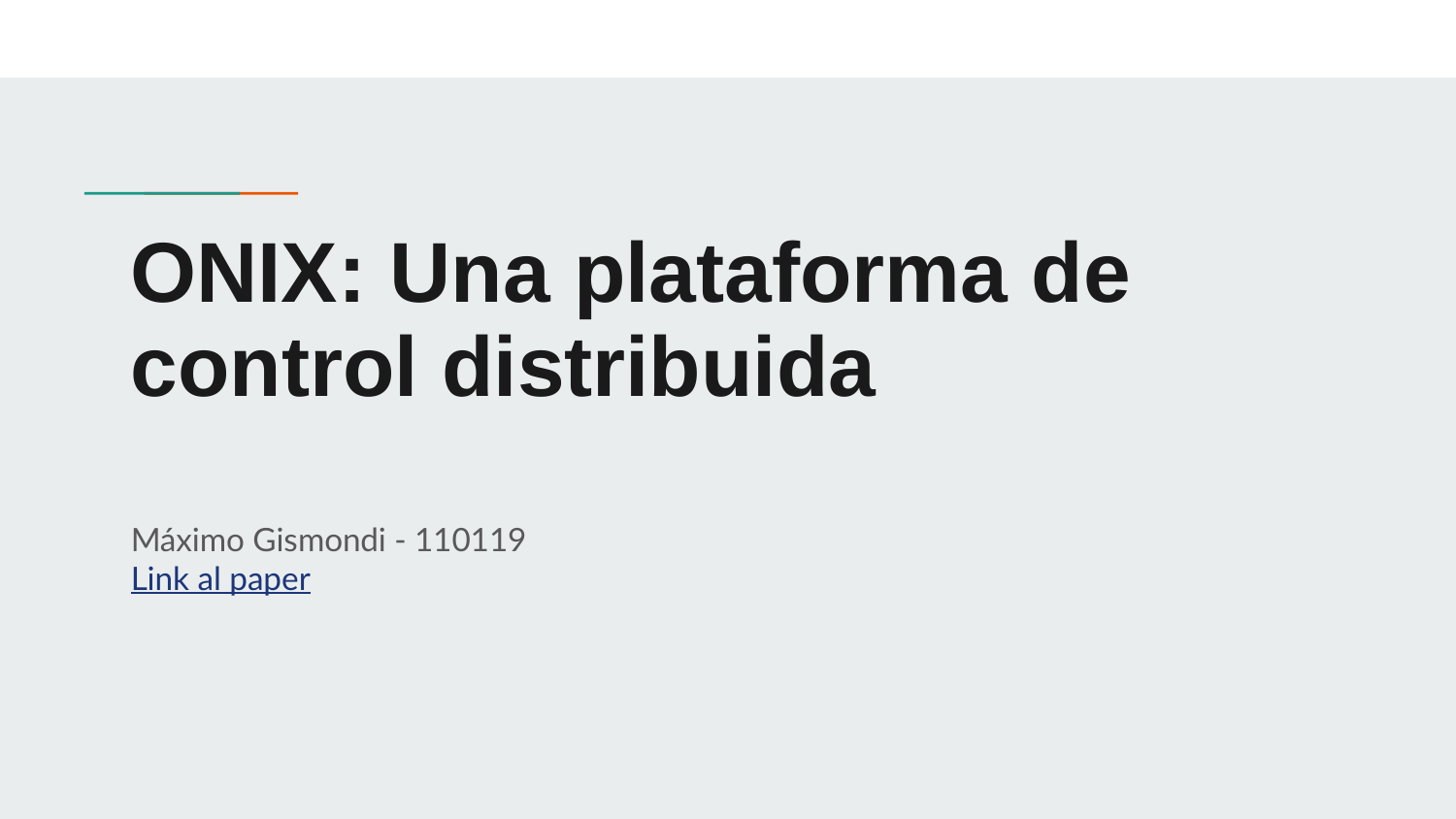

# ONIX: Una plataforma de control distribuida
Máximo Gismondi - 110119
Link al paper